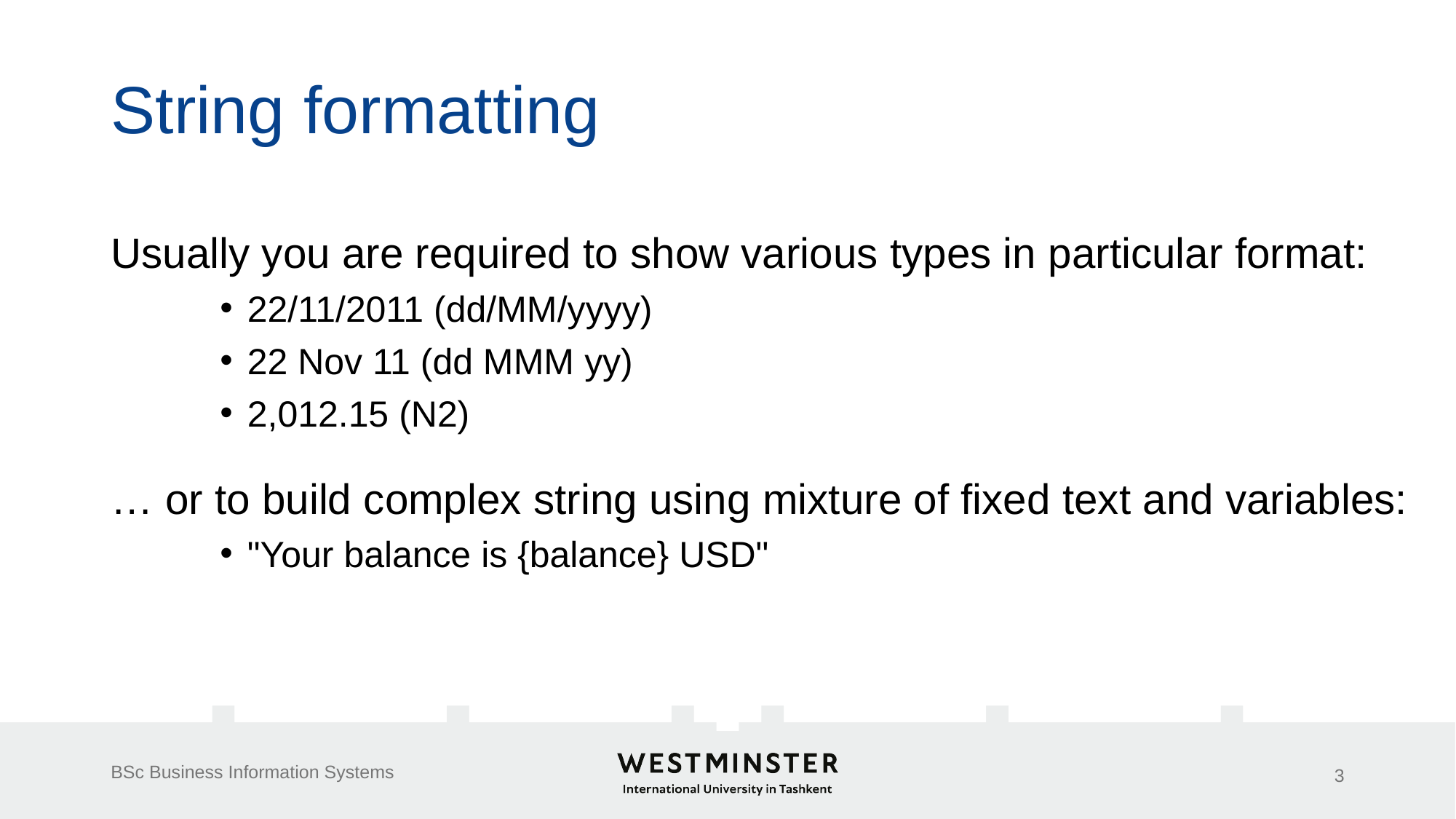

# String formatting
Usually you are required to show various types in particular format:
22/11/2011 (dd/MM/yyyy)
22 Nov 11 (dd MMM yy)
2,012.15 (N2)
… or to build complex string using mixture of fixed text and variables:
"Your balance is {balance} USD"
BSc Business Information Systems
3